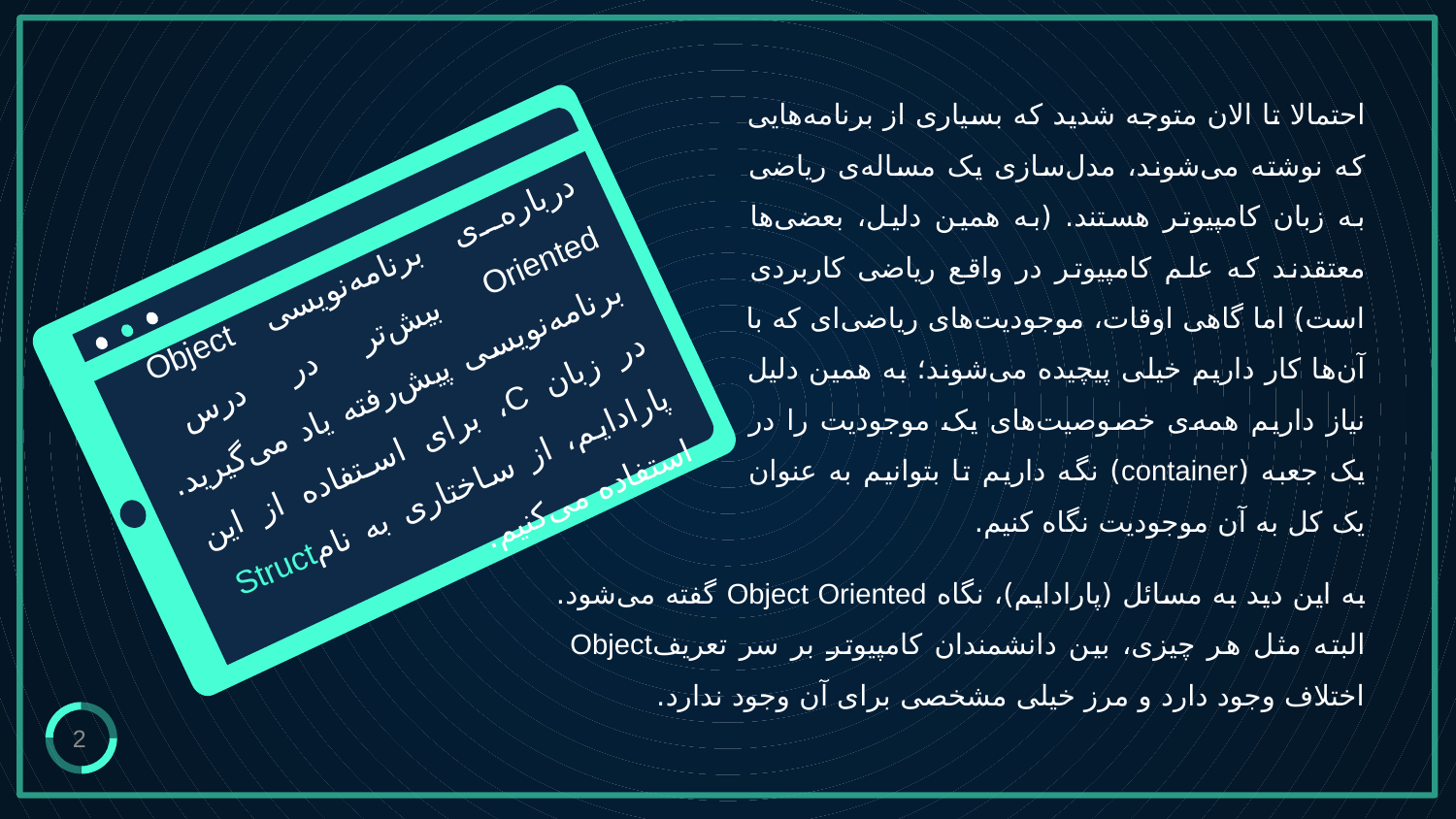

احتمالا تا الان متوجه شدید که بسیاری از برنامه‌هایی که نوشته می‌شوند، مدل‌سازی یک مساله‌ی ریاضی به زبان کامپیوتر هستند. (به همین دلیل، بعضی‌ها معتقدند که علم کامپیوتر در واقع ریاضی کاربردی است) اما گاهی اوقات، موجودیت‌های ریاضی‌ای که با آن‌ها کار داریم خیلی پیچیده می‌شوند؛ به همین دلیل نیاز داریم همه‌ی خصوصیت‌های یک موجودیت را در یک جعبه (container) نگه داریم تا بتوانیم به عنوان یک کل به آن موجودیت نگاه کنیم.

درباره‌ی برنامه‌نویسی Object Oriented بیش‌تر در درس برنامه‌نویسی پیش‌رفته یاد می‌گیرید. در زبان C، برای استفاده از این پارادایم، از ساختاری به نامStruct  استفاده می‌کنیم.
به این دید به مسائل (پارادایم)، نگاه Object Oriented گفته می‌شود. البته مثل هر چیزی، بین دانشمندان کامپیوتر بر سر تعریفObject  اختلاف وجود دارد و مرز خیلی مشخصی برای آن وجود ندارد.
2